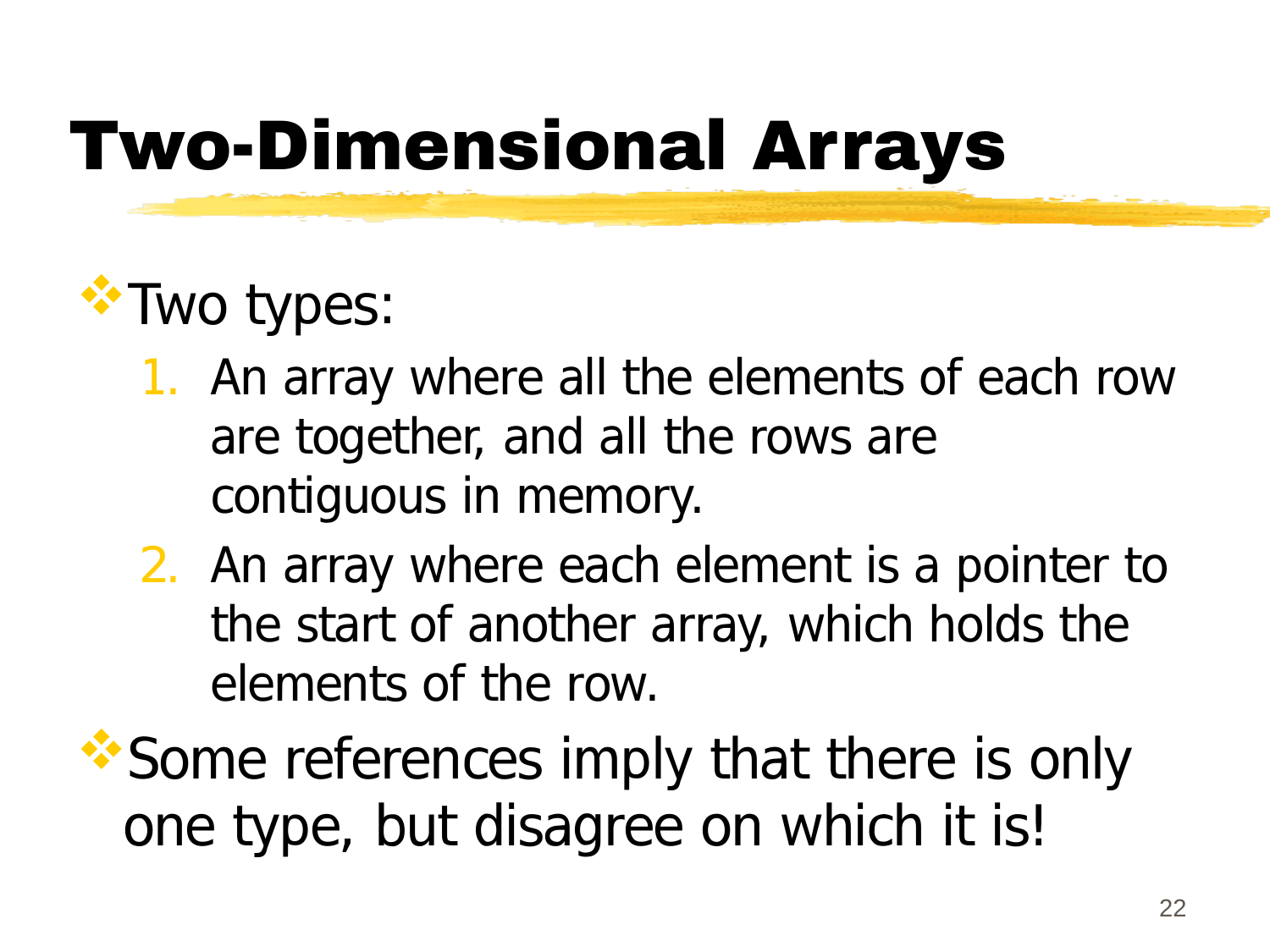

# Two-Dimensional Arrays
Two types:
An array where all the elements of each row are together, and all the rows are contiguous in memory.
An array where each element is a pointer to the start of another array, which holds the elements of the row.
Some references imply that there is only one type, but disagree on which it is!
22